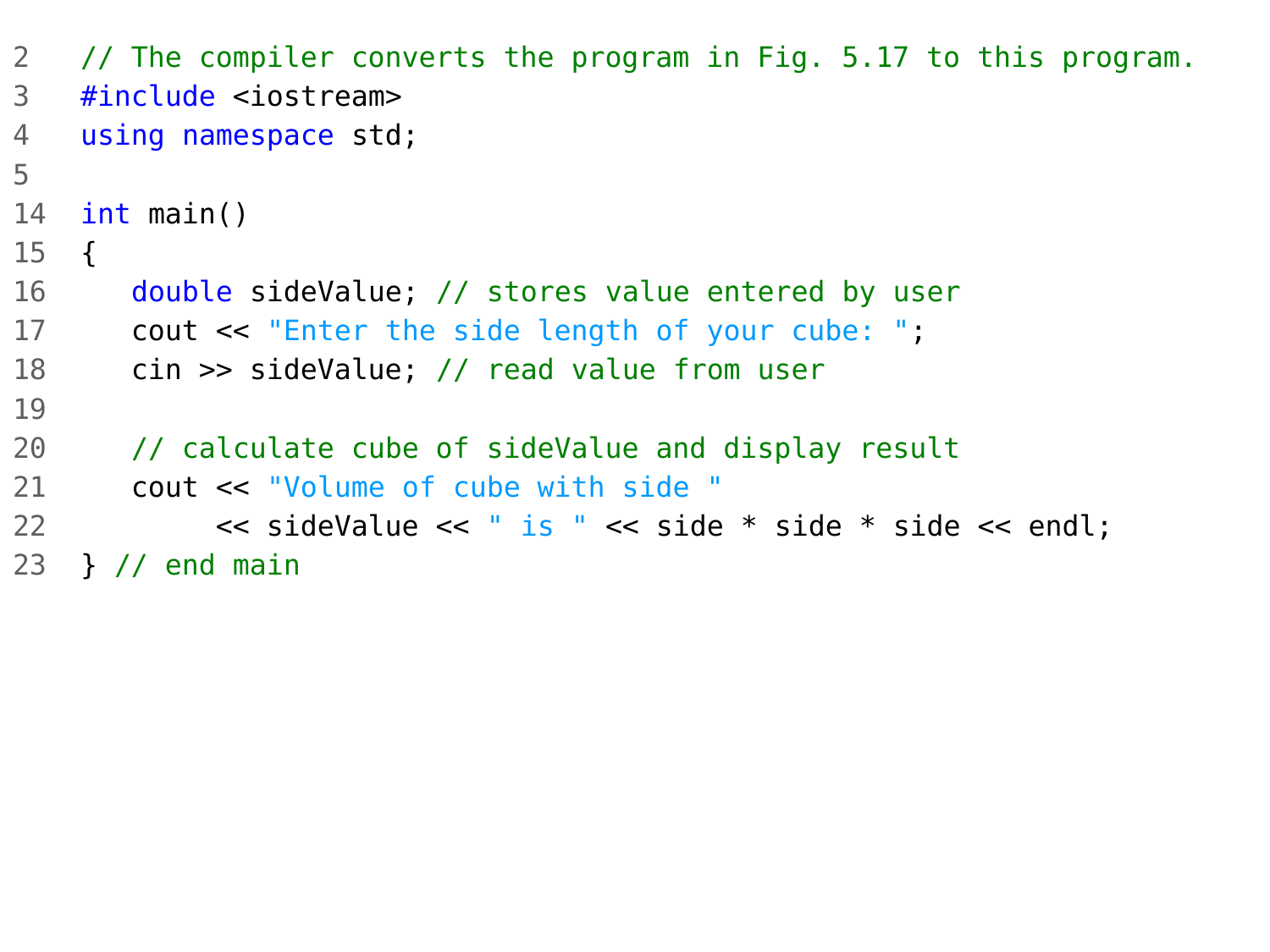

2   // The compiler converts the program in Fig. 5.17 to this program.
3   #include <iostream>
4   using namespace std;
5
14  int main()
15  {
16     double sideValue; // stores value entered by user
17     cout << "Enter the side length of your cube: ";
18     cin >> sideValue; // read value from user
19
20     // calculate cube of sideValue and display result
21     cout << "Volume of cube with side "
22          << sideValue << " is " << side * side * side << endl;
23  } // end main